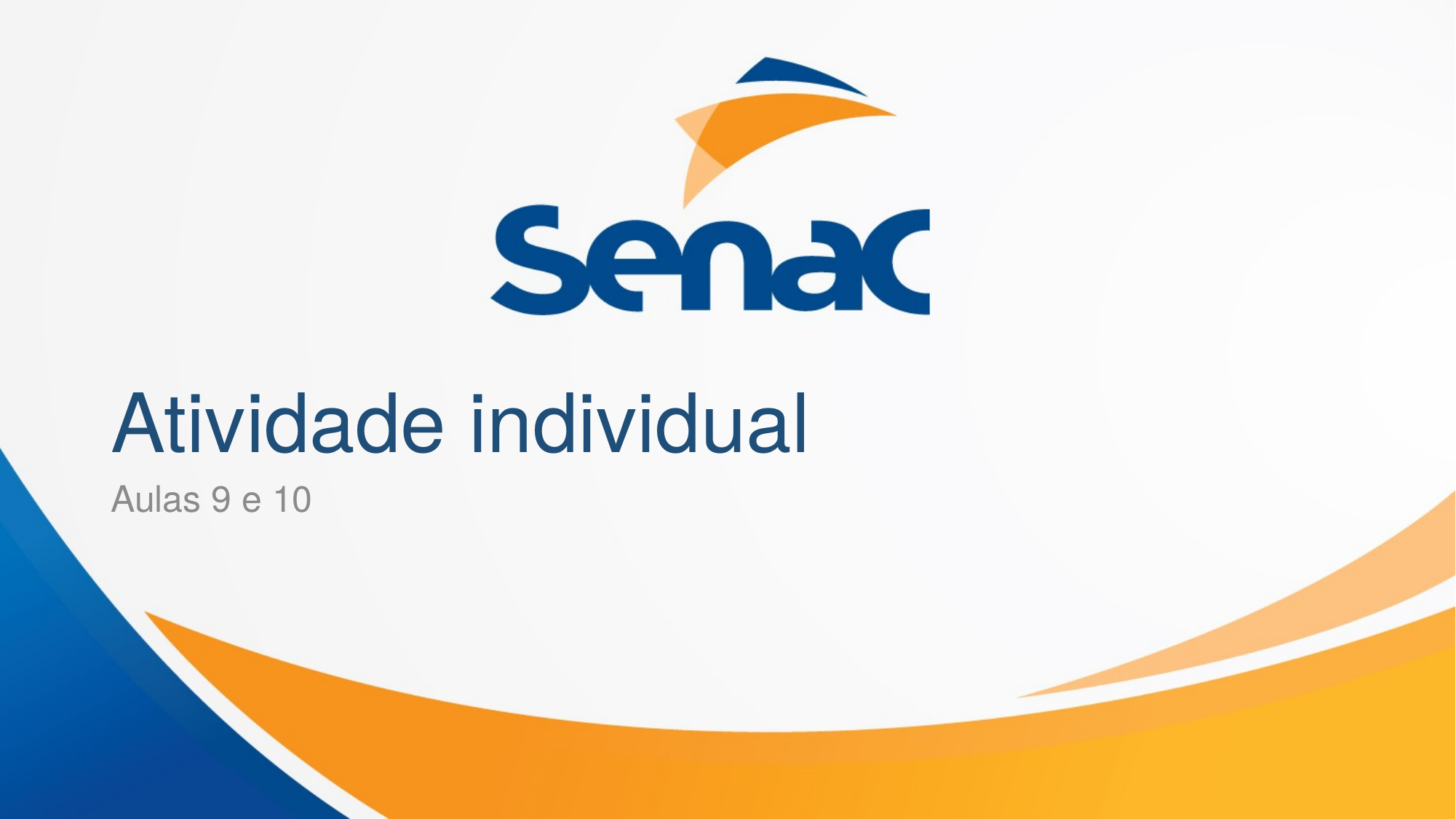

# Atividade individual
Aulas 9 e 10